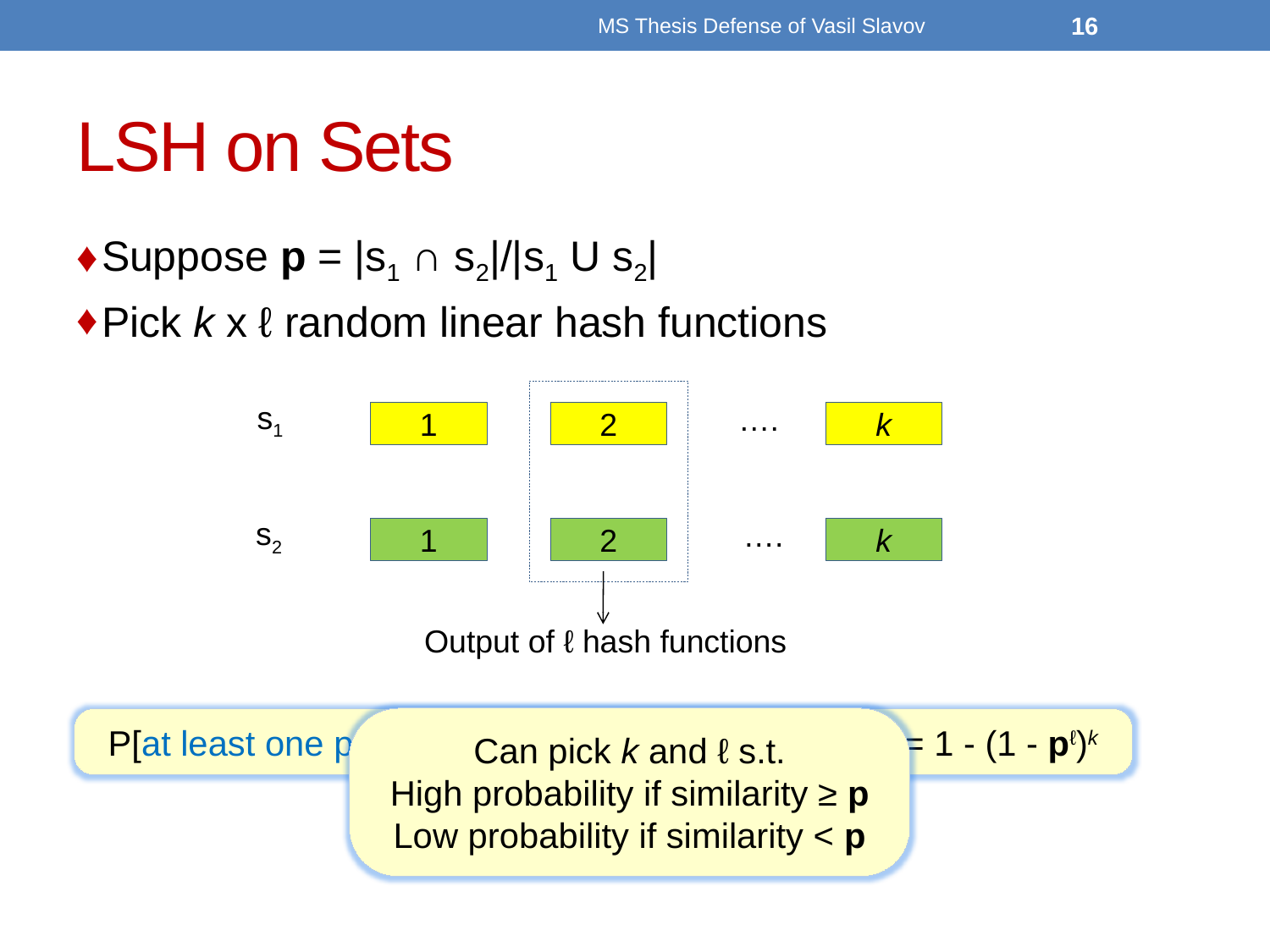

MS Thesis Defense of Vasil Slavov
16
# LSH on Sets
Suppose p = |s1 ∩ s2|/|s1 U s2|
Pick k x ℓ random linear hash functions

P[at least one pair of yellow and green is identical] = 1 - (1 - pℓ)k
s1
….
1
2
k
s2
….
1
2
k
Output of ℓ hash functions
Can pick k and ℓ s.t.
High probability if similarity ≥ p
Low probability if similarity < p